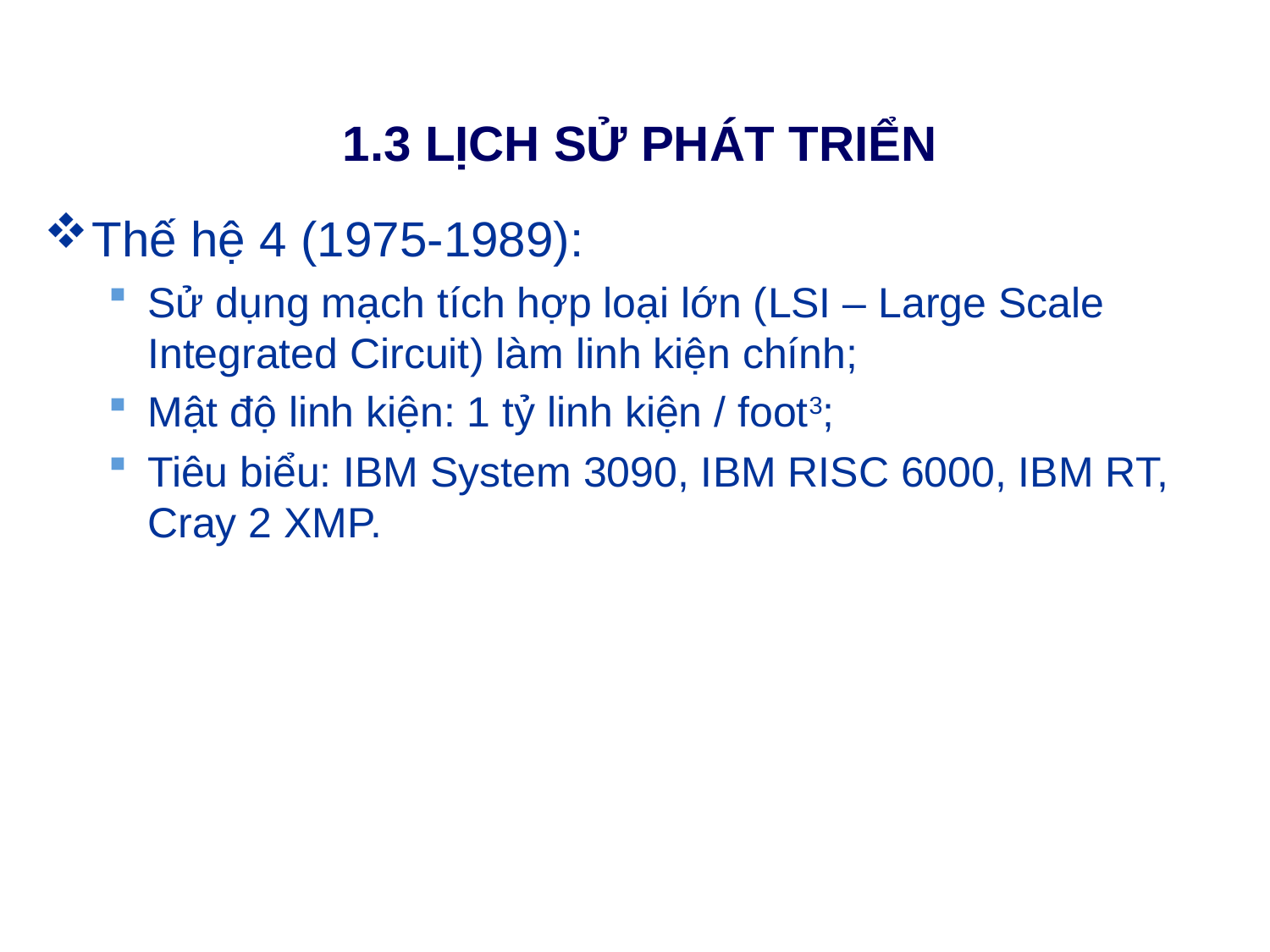

# 1.3 LỊCH SỬ PHÁT TRIỂN
Thế hệ 4 (1975-1989):
Sử dụng mạch tích hợp loại lớn (LSI – Large Scale Integrated Circuit) làm linh kiện chính;
Mật độ linh kiện: 1 tỷ linh kiện / foot3;
Tiêu biểu: IBM System 3090, IBM RISC 6000, IBM RT, Cray 2 XMP.